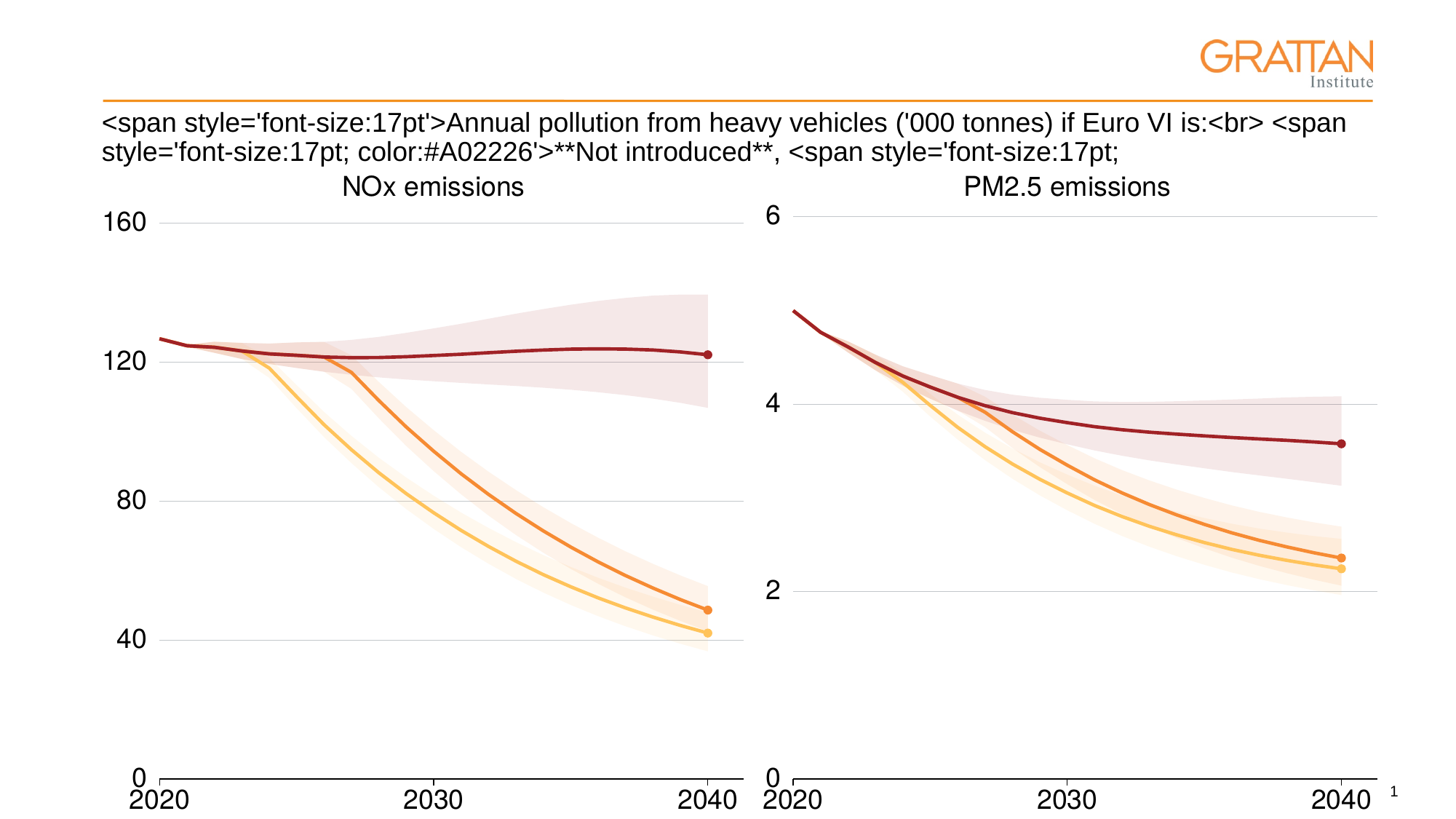

#
<span style='font-size:17pt'>Annual pollution from heavy vehicles ('000 tonnes) if Euro VI is:<br> <span style='font-size:17pt; color:#A02226'>**Not introduced**, <span style='font-size:17pt; color:#F68B33'>**introduced in 2027**, <span style='font-size:17pt; color:#FFC35A'>**introduced in 2024**

NOx emissions
PM2.5 emissions

6
160

120

4

80

2

40

0
0

2020
2030
2040
2020
2030
2040